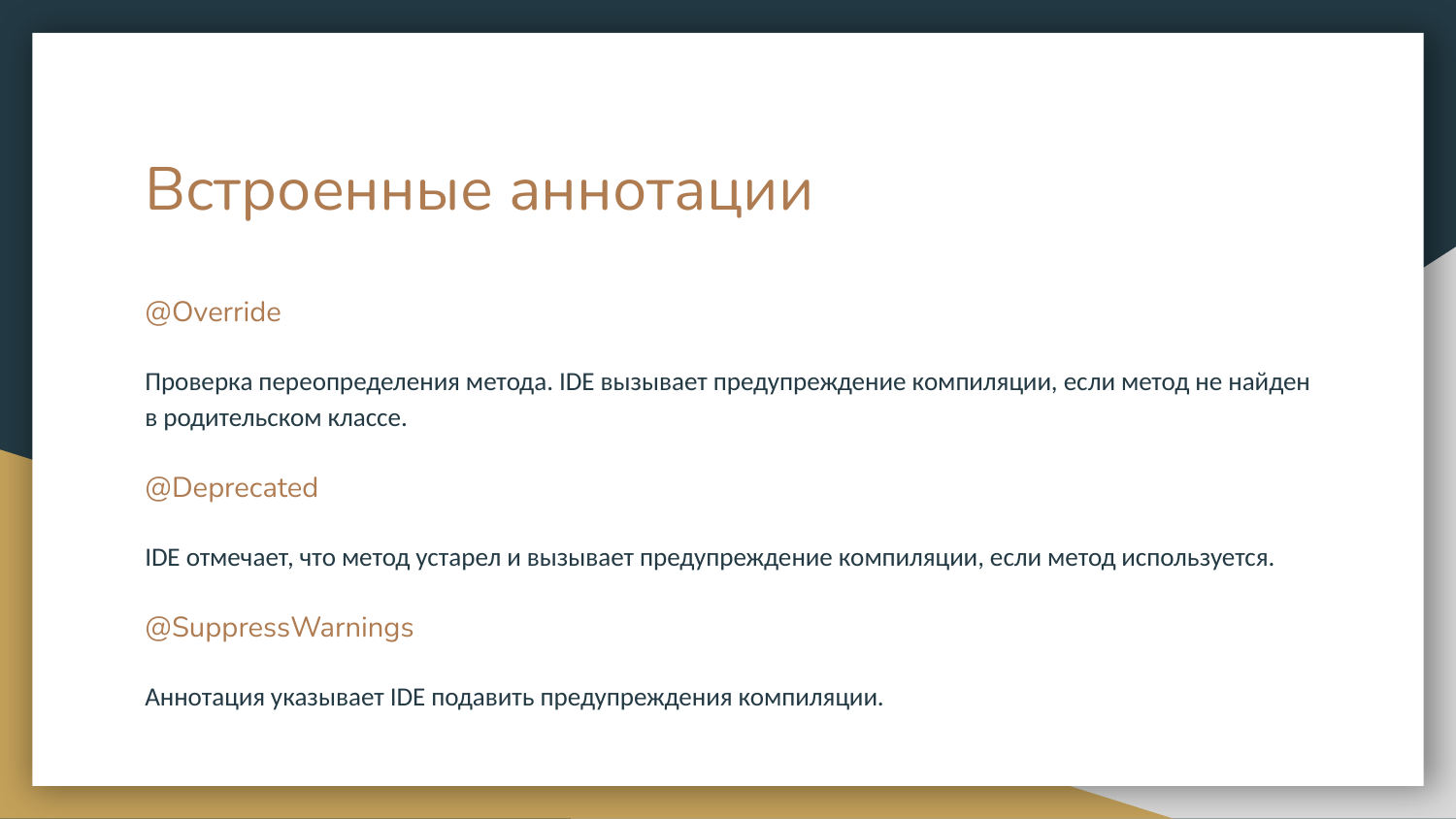

# Встроенные аннотации
@Override
Проверка переопределения метода. IDE вызывает предупреждение компиляции, если метод не найден в родительском классе.
@Deprecated
IDE отмечает, что метод устарел и вызывает предупреждение компиляции, если метод используется.
@SuppressWarnings
Аннотация указывает IDE подавить предупреждения компиляции.